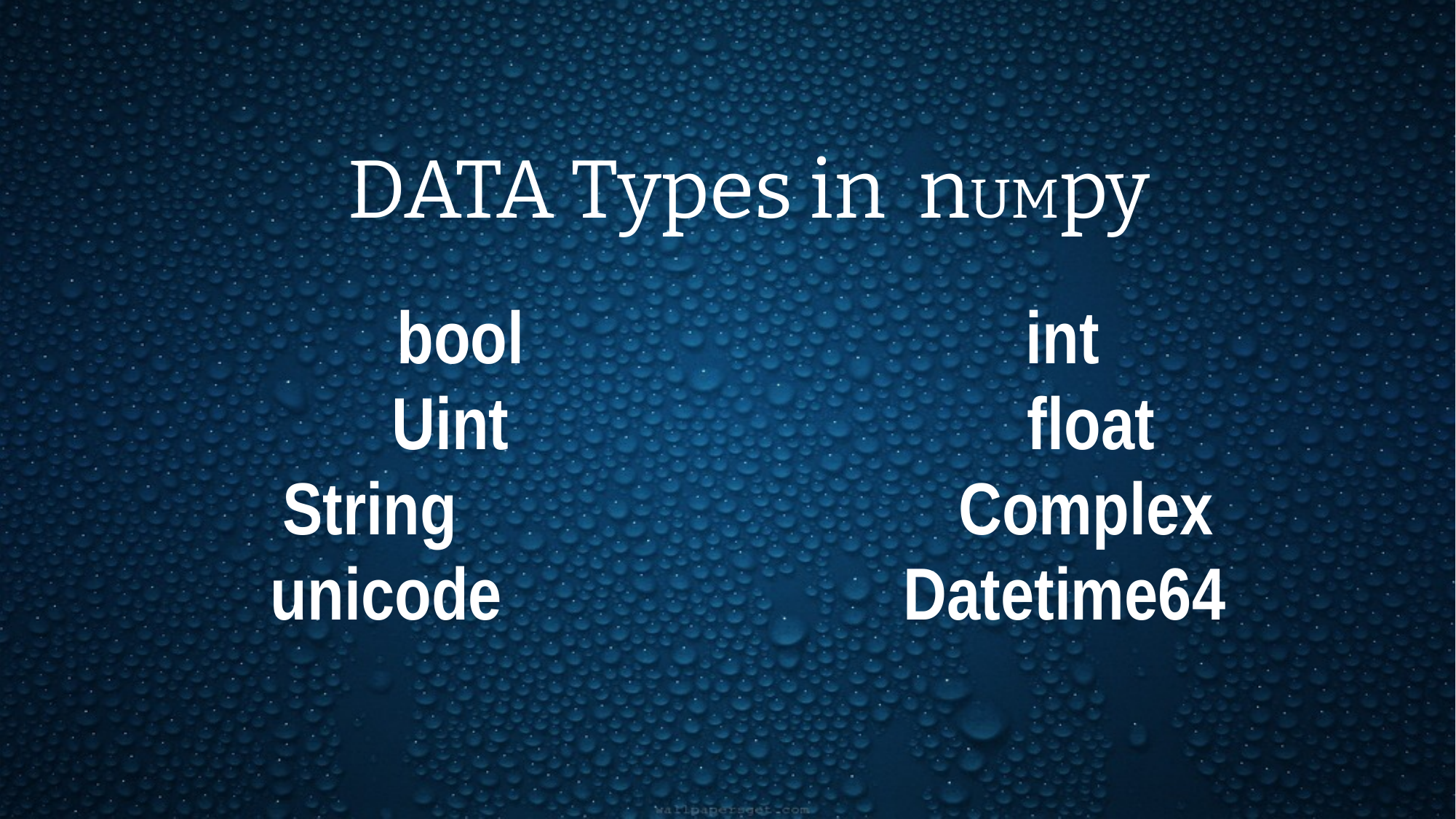

# DATA Types in  nUMpy

NUMPY
Behaviour & Data types

bool                              int
   Uint                               float
String                              Complex
unicode                        Datetime64

Presenter
Junaid Asif